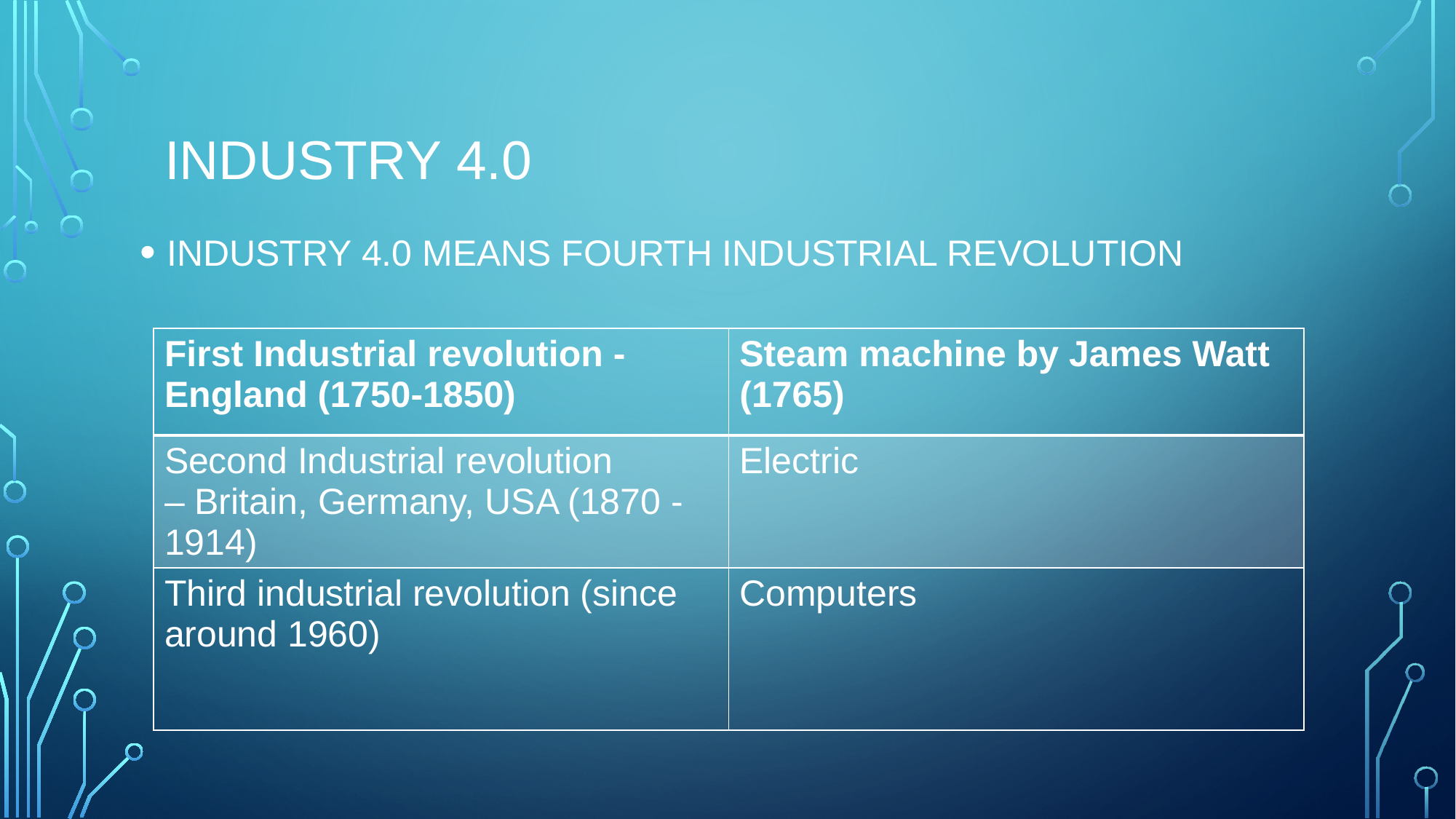

# Industry 4.0
Industry 4.0 means fourth industrial revolution
| First Industrial revolution - England (1750-1850) | Steam machine by James Watt (1765) |
| --- | --- |
| Second Industrial revolution – Britain, Germany, USA (1870 - 1914) | Electric |
| Third industrial revolution (since around 1960) | Computers |